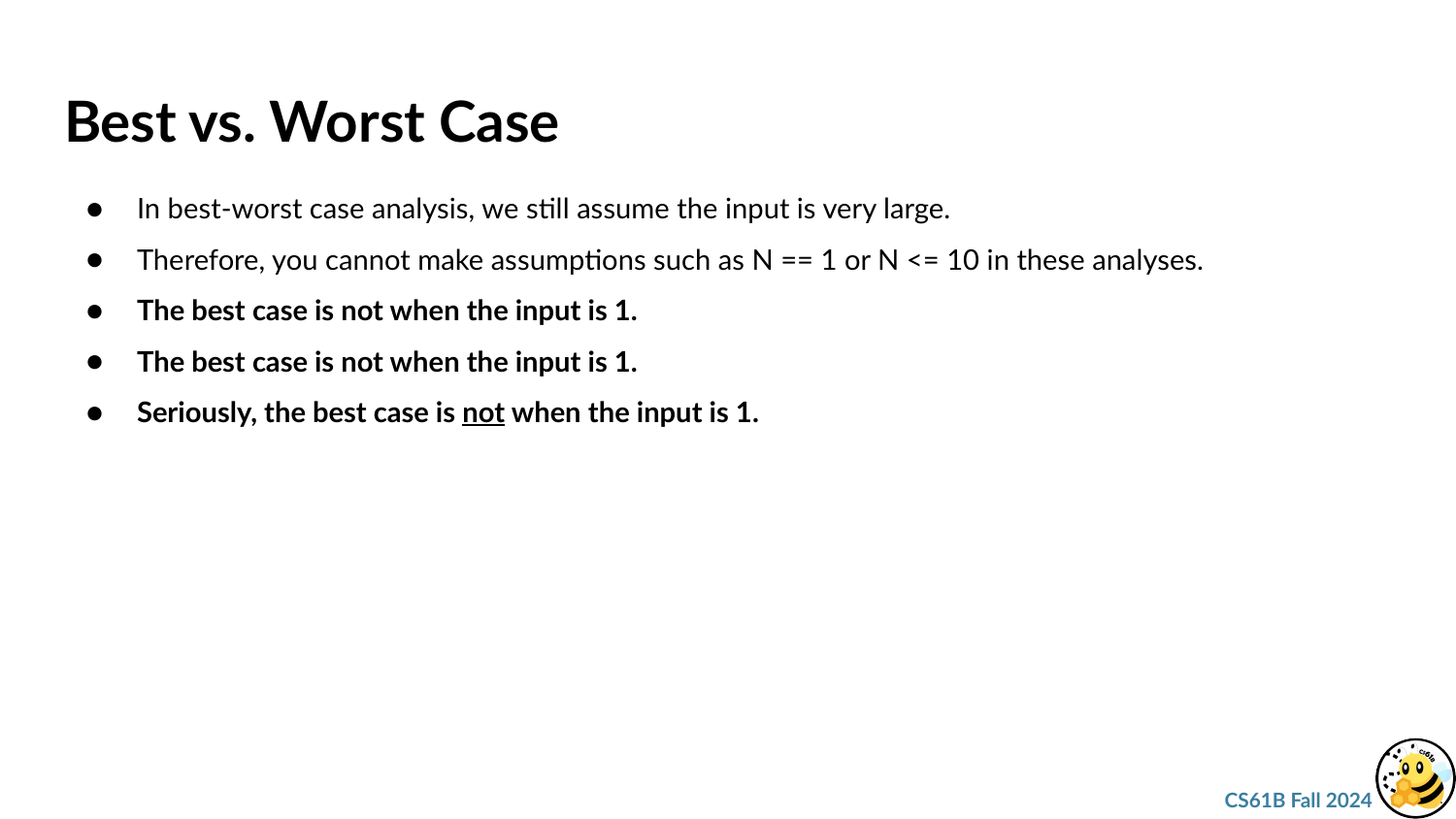

# Best vs. Worst Case
In best-worst case analysis, we still assume the input is very large.
Therefore, you cannot make assumptions such as N == 1 or N <= 10 in these analyses.
The best case is not when the input is 1.
The best case is not when the input is 1.
Seriously, the best case is not when the input is 1.